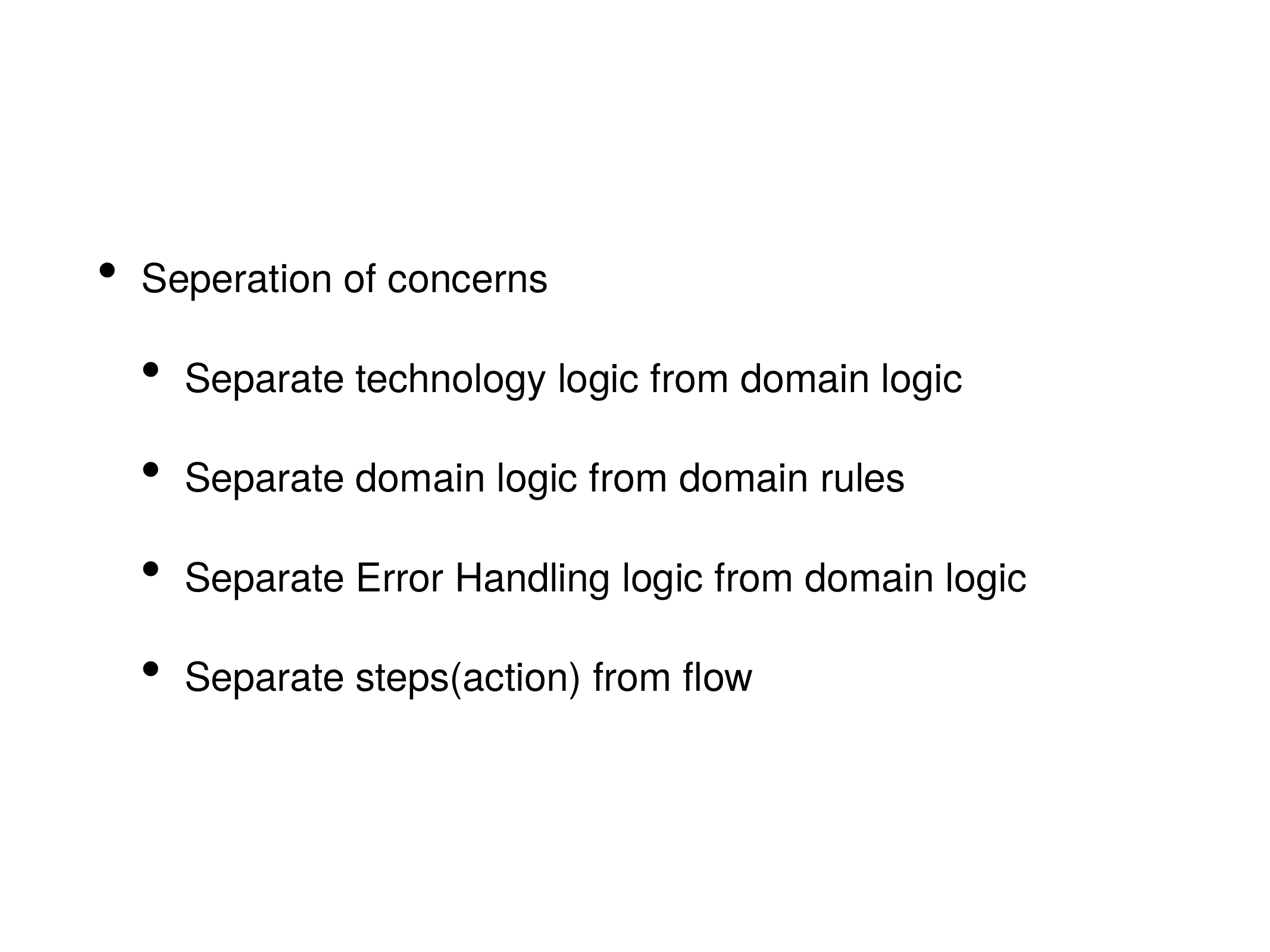

Seperation of concerns
Separate technology logic from domain logic
Separate domain logic from domain rules
Separate Error Handling logic from domain logic
Separate steps(action) from flow